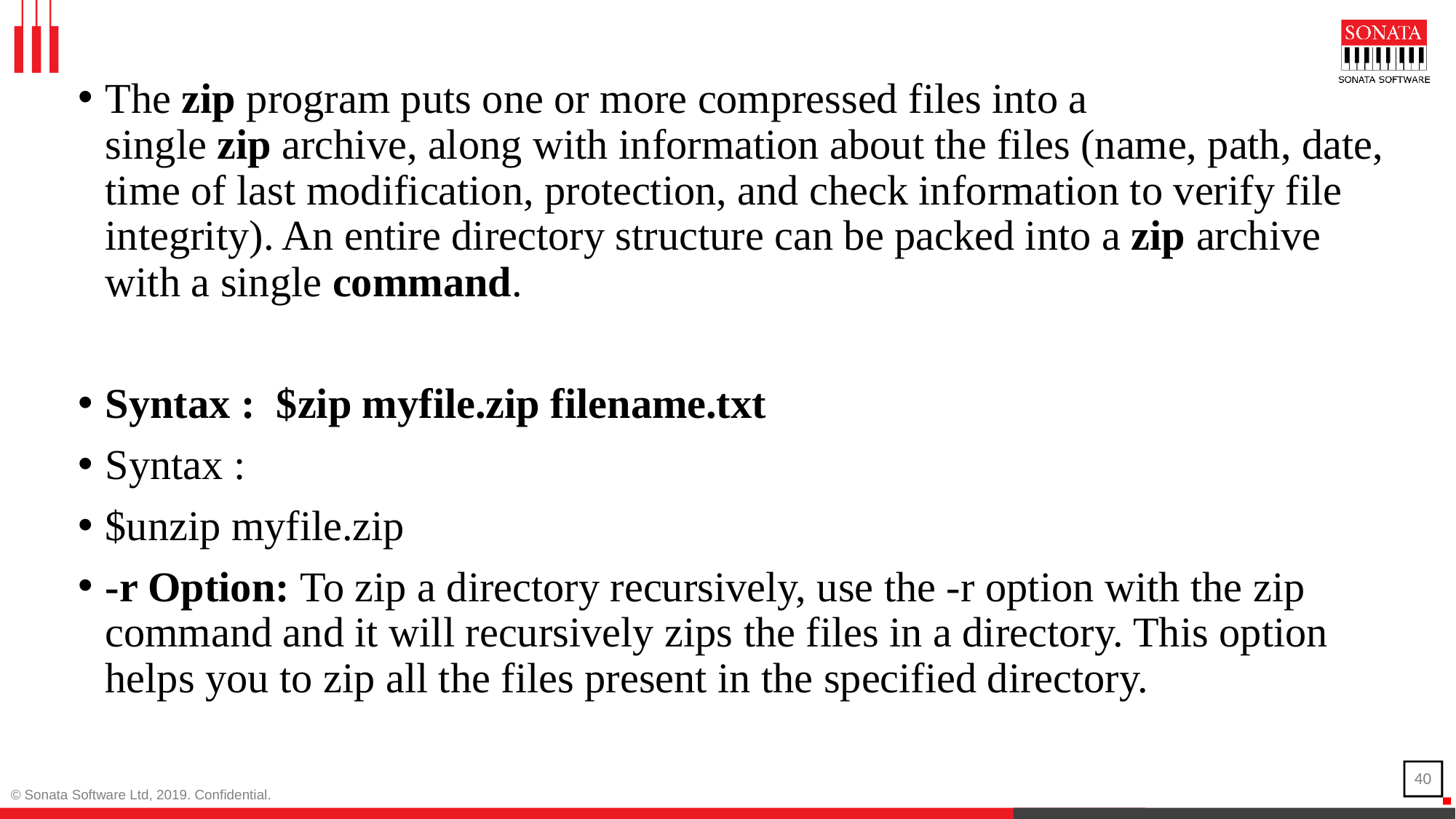

The zip program puts one or more compressed files into a single zip archive, along with information about the files (name, path, date, time of last modification, protection, and check information to verify file integrity). An entire directory structure can be packed into a zip archive with a single command.

Syntax :  $zip myfile.zip filename.txt
Syntax :
$unzip myfile.zip
-r Option: To zip a directory recursively, use the -r option with the zip command and it will recursively zips the files in a directory. This option helps you to zip all the files present in the specified directory.